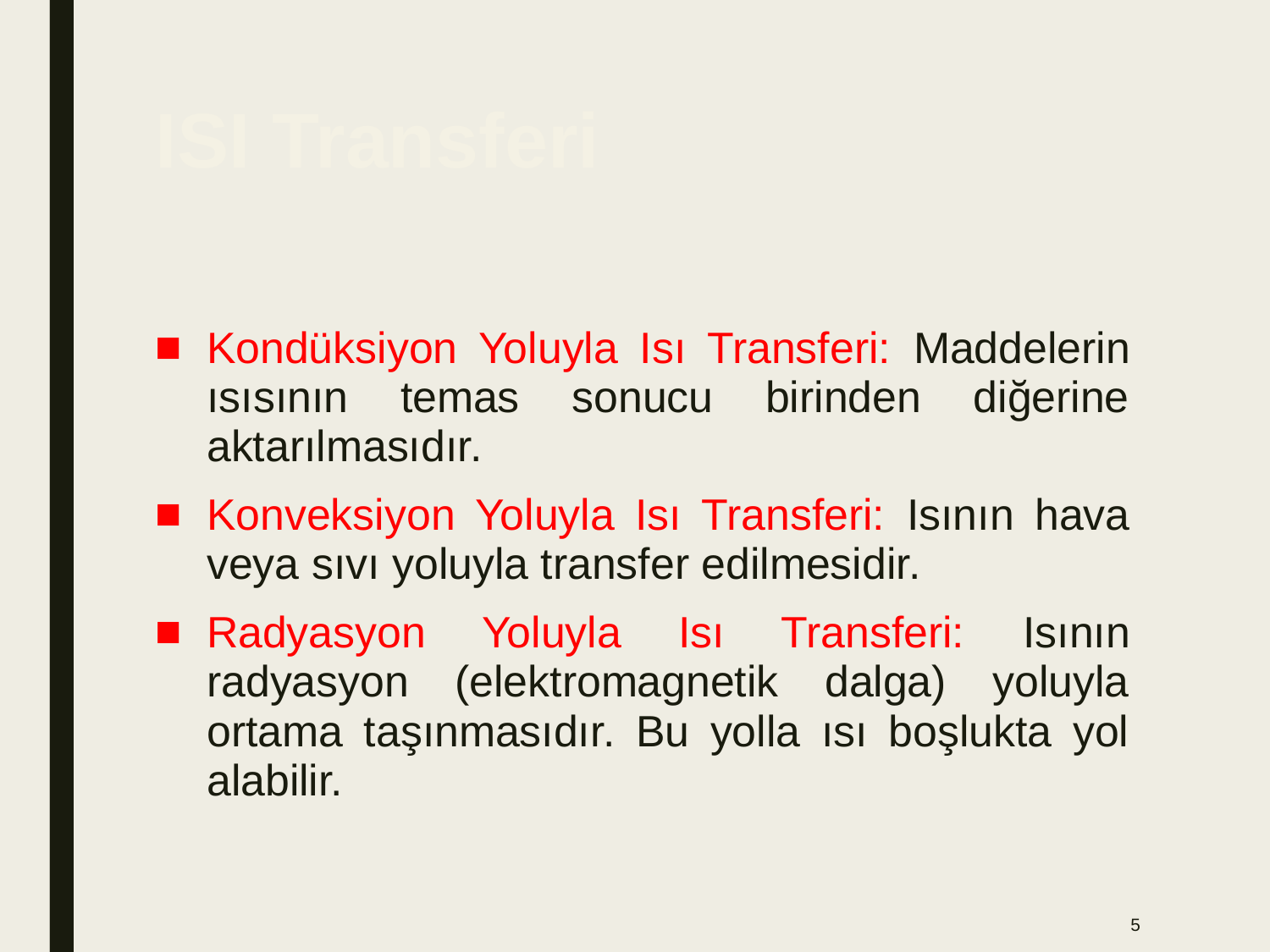

5
# ISI Transferi
Kondüksiyon Yoluyla Isı Transferi: Maddelerin ısısının temas sonucu birinden diğerine aktarılmasıdır.
Konveksiyon Yoluyla Isı Transferi: Isının hava veya sıvı yoluyla transfer edilmesidir.
Radyasyon Yoluyla Isı Transferi: Isının radyasyon (elektromagnetik dalga) yoluyla ortama taşınmasıdır. Bu yolla ısı boşlukta yol alabilir.